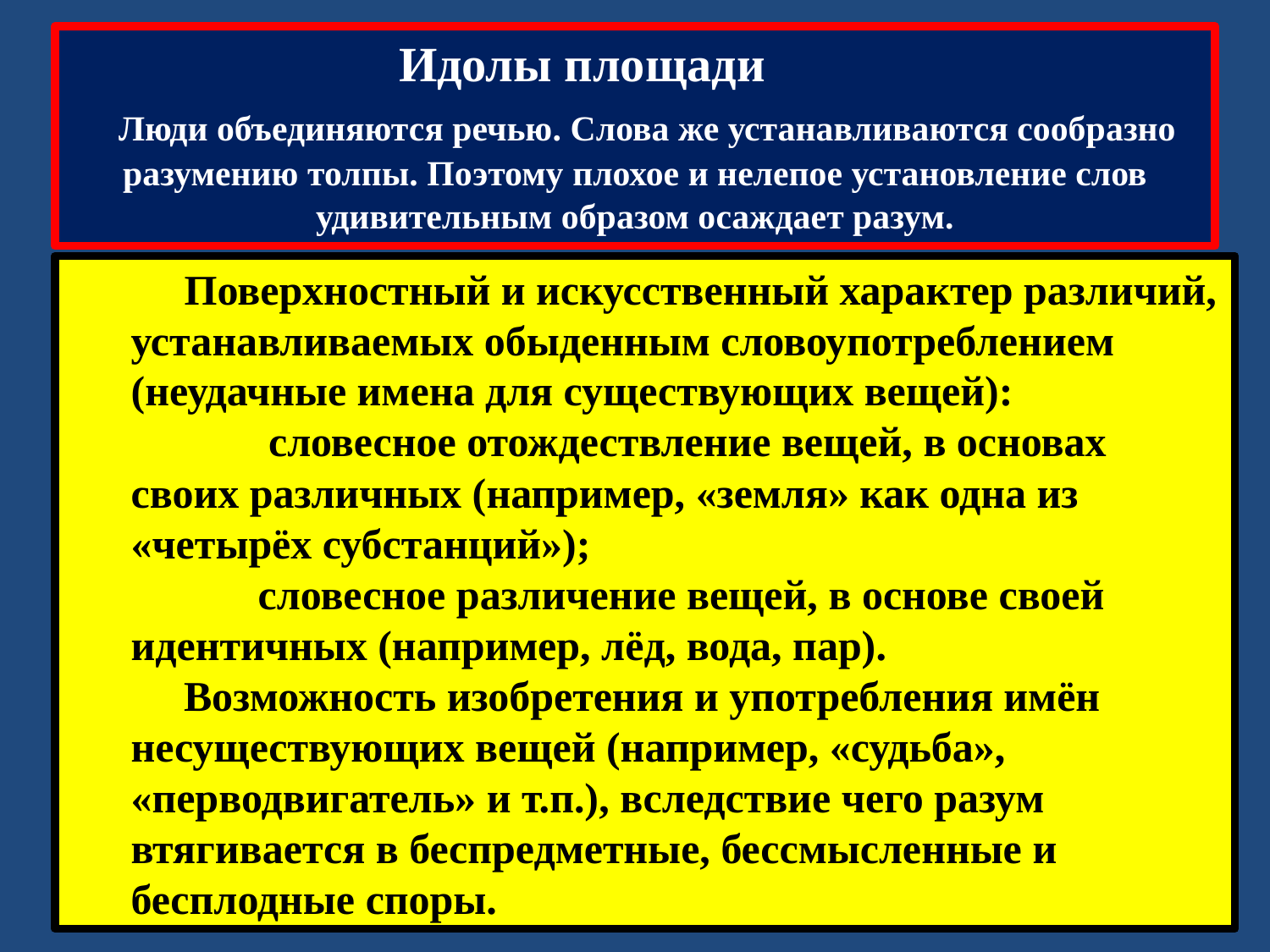

Идолы площади
  Люди объединяются речью. Слова же устанавливаются сообразно разумению толпы. Поэтому плохое и нелепое установление слов удивительным образом осаждает разум.
      Поверхностный и искусственный характер различий, устанавливаемых обыденным словоупотреблением (неудачные имена для существующих вещей):
             словесное отождествление вещей, в основах своих различных (например, «земля» как одна из «четырёх субстанций»);
            словесное различение вещей, в основе своей идентичных (например, лёд, вода, пар).
     Возможность изобретения и употребления имён несуществующих вещей (например, «судьба», «перводвигатель» и т.п.), вследствие чего разум втягивается в беспредметные, бессмысленные и бесплодные споры.